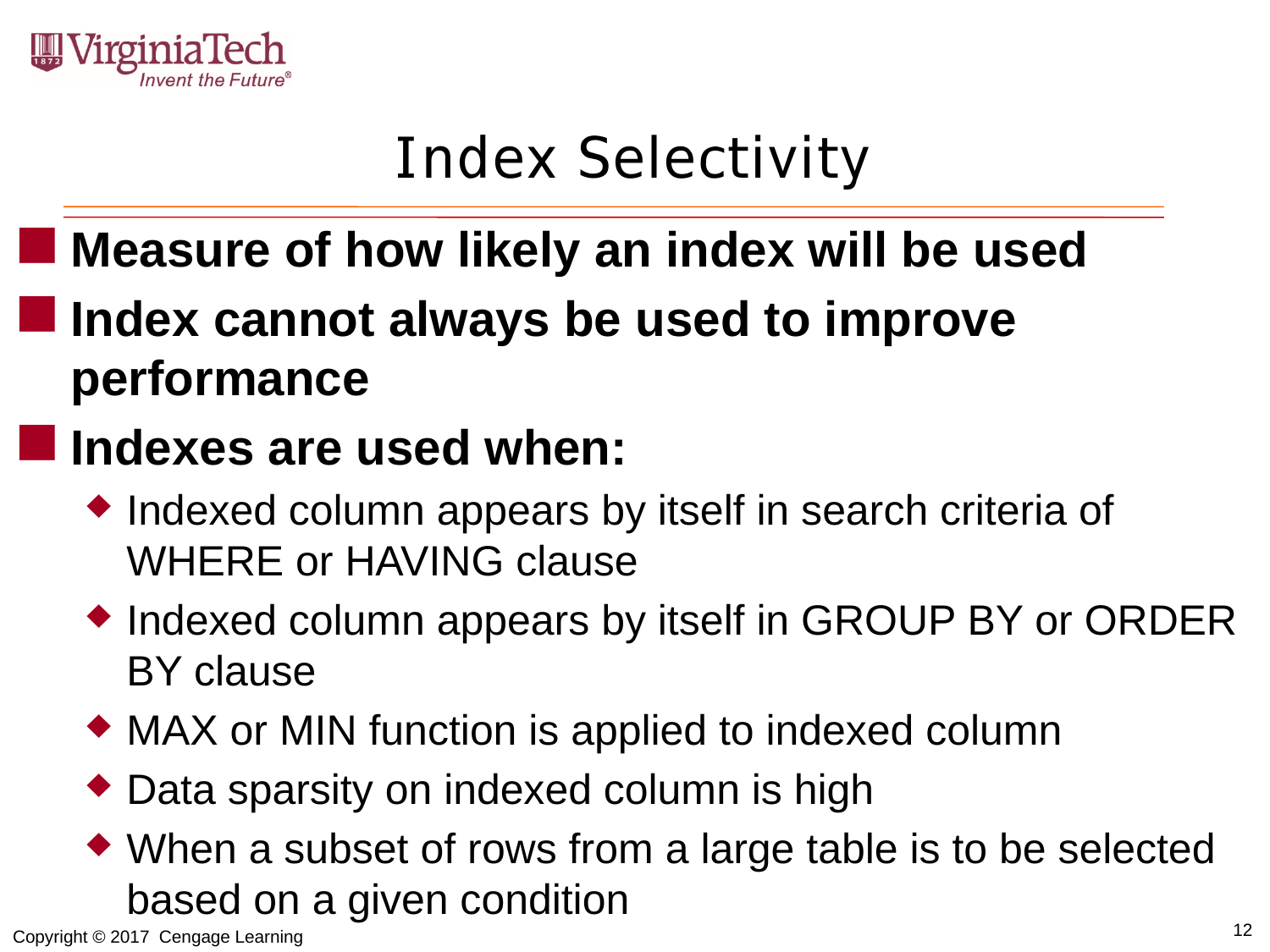

# Index Selectivity
Measure of how likely an index will be used
Index cannot always be used to improve performance
Indexes are used when:
Indexed column appears by itself in search criteria of WHERE or HAVING clause
Indexed column appears by itself in GROUP BY or ORDER BY clause
MAX or MIN function is applied to indexed column
Data sparsity on indexed column is high
When a subset of rows from a large table is to be selected based on a given condition
12
Copyright © 2017  Cengage Learning